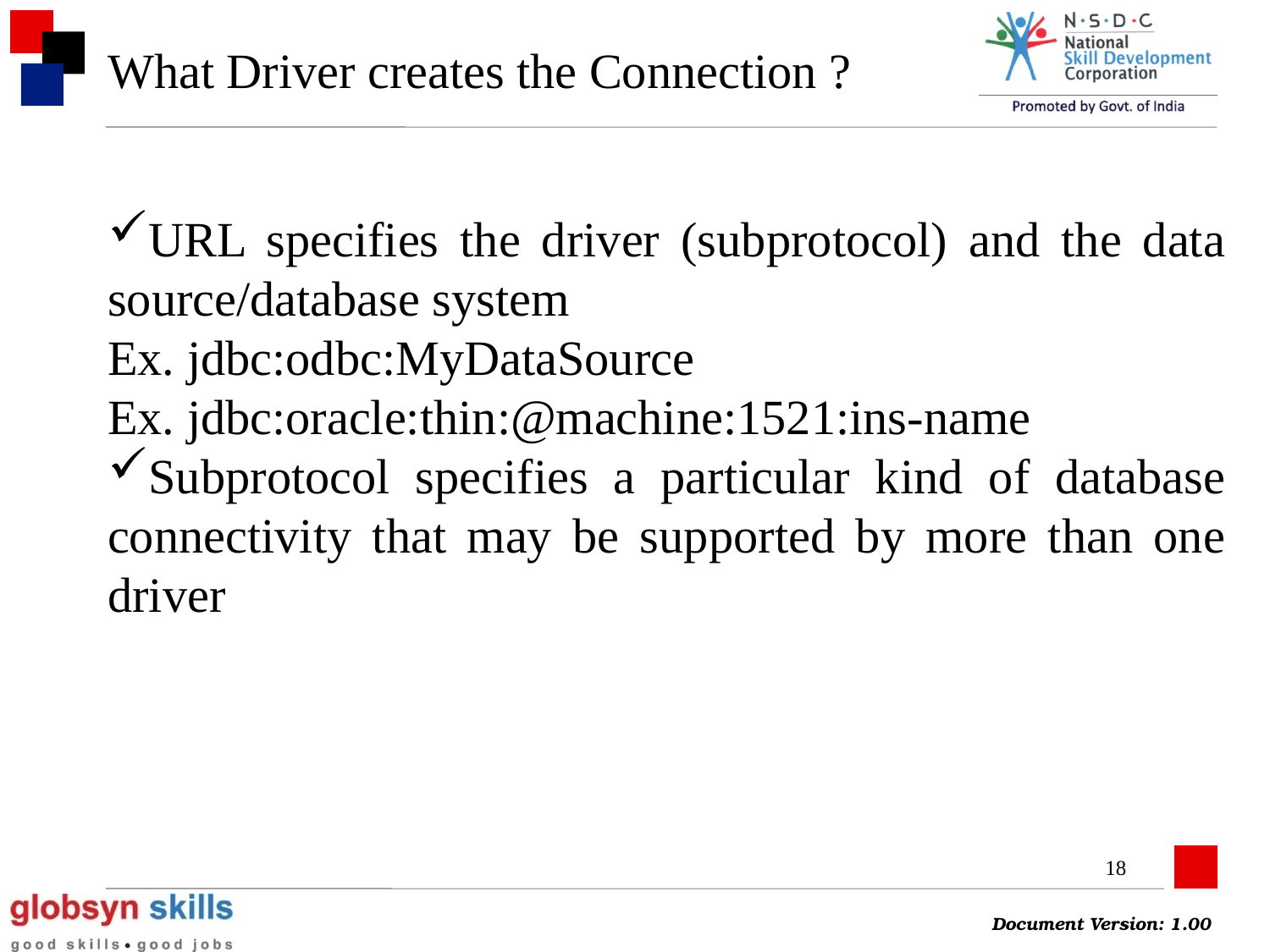

What Driver creates the Connection ?
URL specifies the driver (subprotocol) and the data source/database system
Ex. jdbc:odbc:MyDataSource
Ex. jdbc:oracle:thin:@machine:1521:ins-name
Subprotocol specifies a particular kind of database connectivity that may be supported by more than one driver